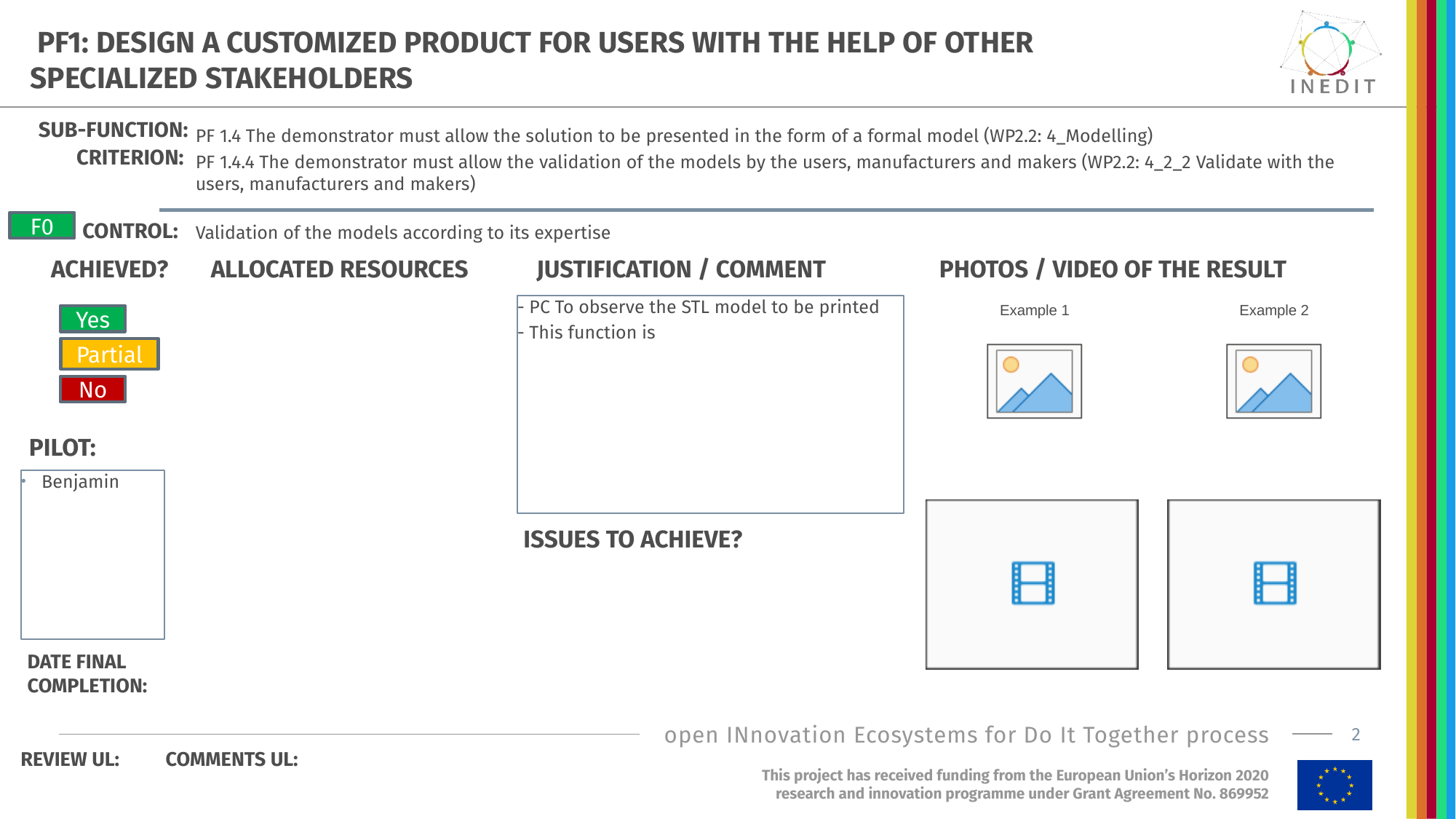

# PF1: Design a customized product for users with the help of other specialized stakeholders
PF 1.4 The demonstrator must allow the solution to be presented in the form of a formal model (WP2.2: 4_Modelling)
PF 1.4.4 The demonstrator must allow the validation of the models by the users, manufacturers and makers (WP2.2: 4_2_2 Validate with the users, manufacturers and makers)
Validation of the models according to its expertise
- PC To observe the STL model to be printed
- This function is

Benjamin